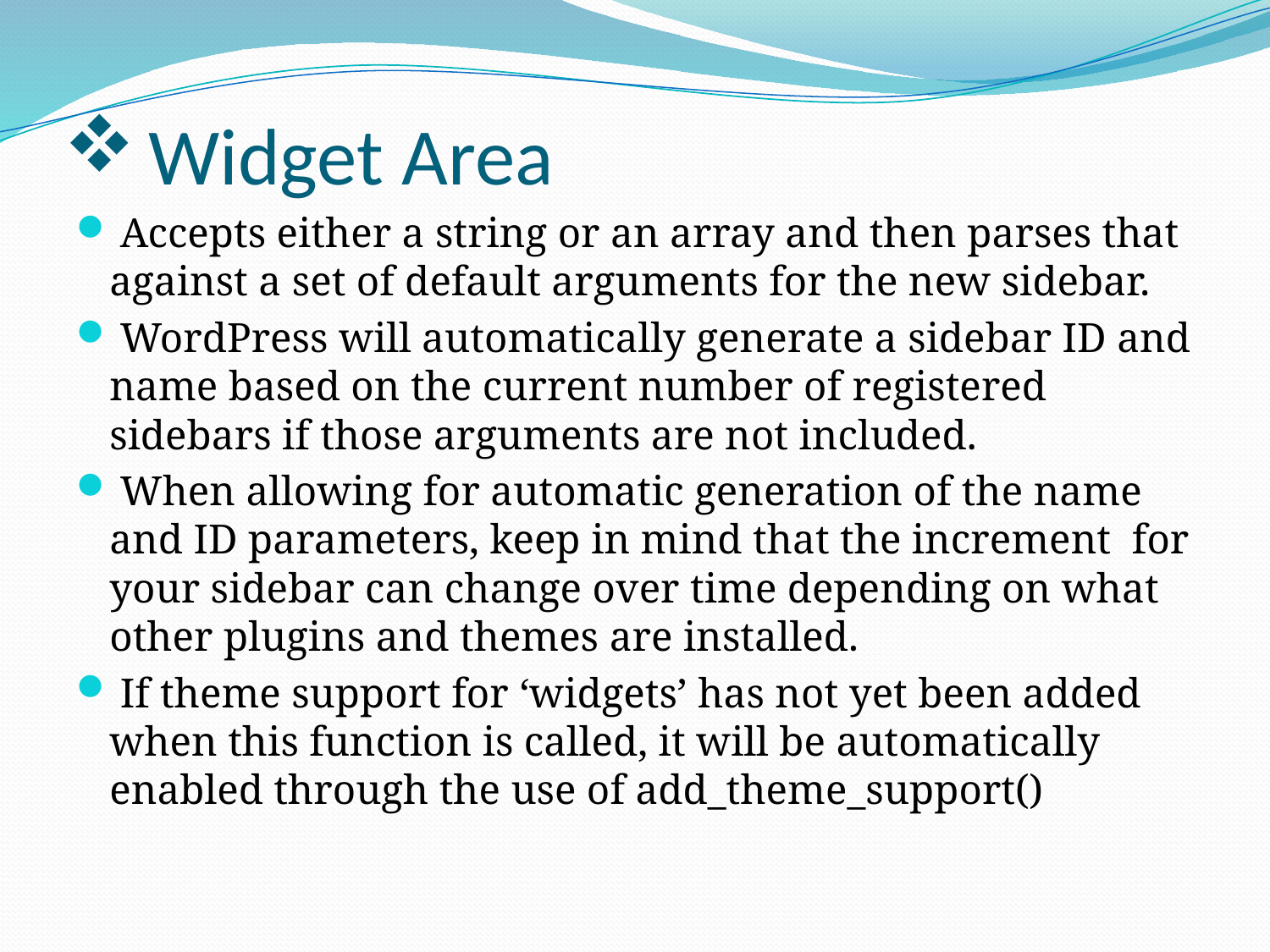

# Widget Area
 Accepts either a string or an array and then parses that against a set of default arguments for the new sidebar.
 WordPress will automatically generate a sidebar ID and name based on the current number of registered sidebars if those arguments are not included.
 When allowing for automatic generation of the name and ID parameters, keep in mind that the increment  for your sidebar can change over time depending on what other plugins and themes are installed.
 If theme support for ‘widgets’ has not yet been added when this function is called, it will be automatically enabled through the use of add_theme_support()